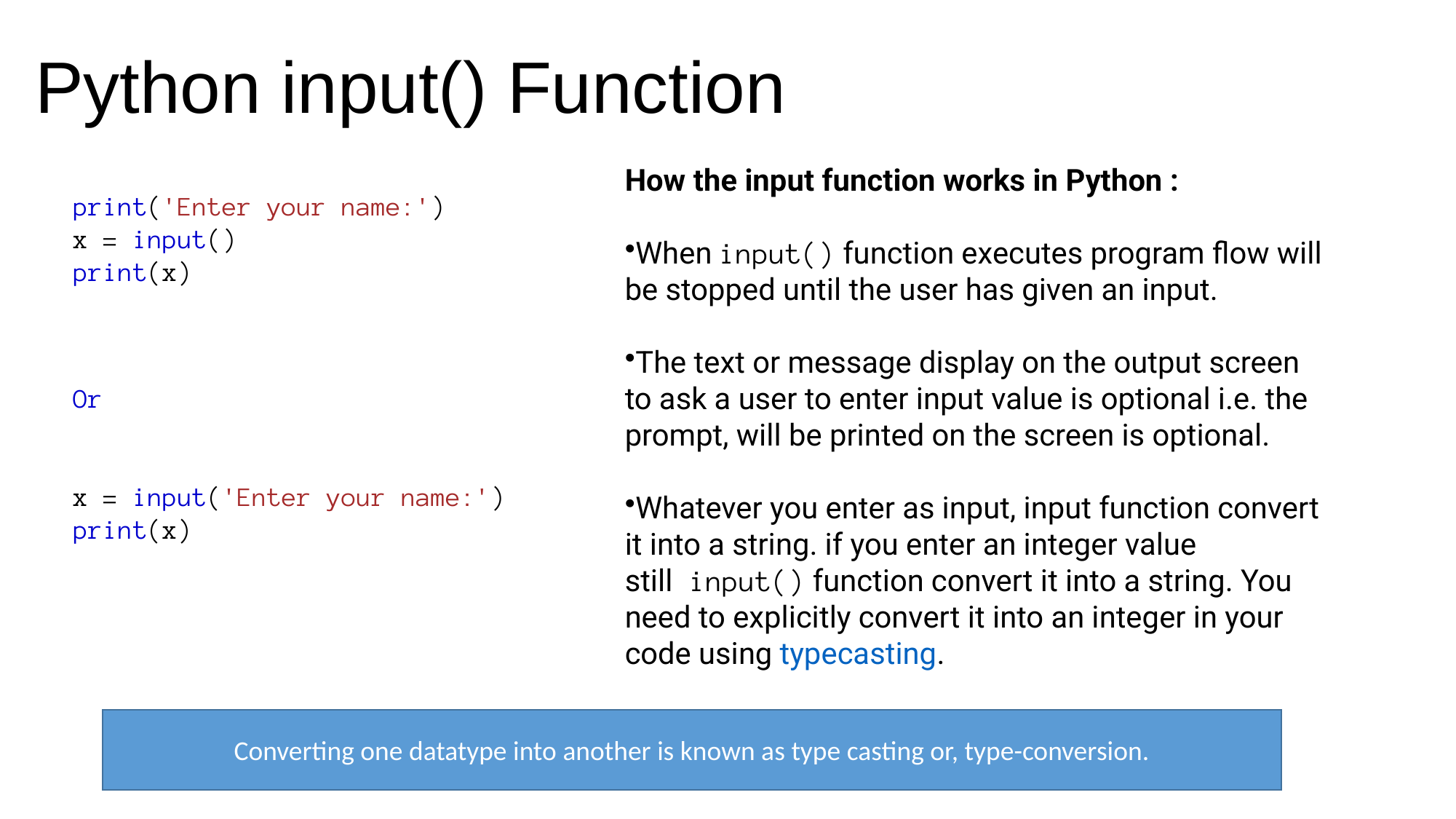

Python input() Function
How the input function works in Python :

When input() function executes program flow will be stopped until the user has given an input.

The text or message display on the output screen to ask a user to enter input value is optional i.e. the prompt, will be printed on the screen is optional.

Whatever you enter as input, input function convert it into a string. if you enter an integer value still input() function convert it into a string. You need to explicitly convert it into an integer in your code using typecasting.

print('Enter your name:')
x = input()
print(x)
Or

x = input('Enter your name:')
print(x)
Converting one datatype into another is known as type casting or, type-conversion.